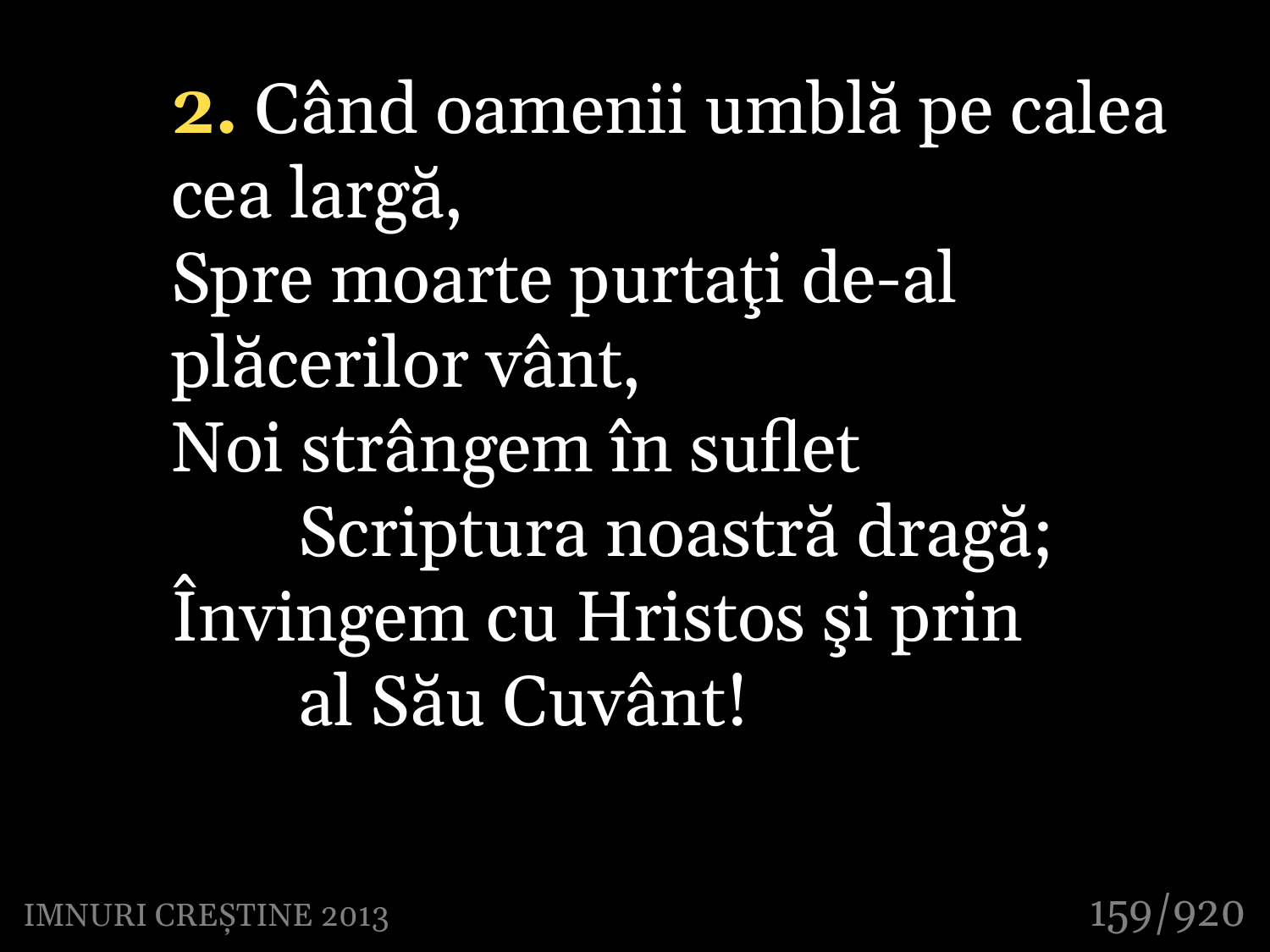

2. Când oamenii umblă pe calea 	cea largă,
Spre moarte purtaţi de-al 	plăcerilor vânt,
Noi strângem în suflet
	Scriptura noastră dragă;
Învingem cu Hristos şi prin
	al Său Cuvânt!
159/920
IMNURI CREȘTINE 2013